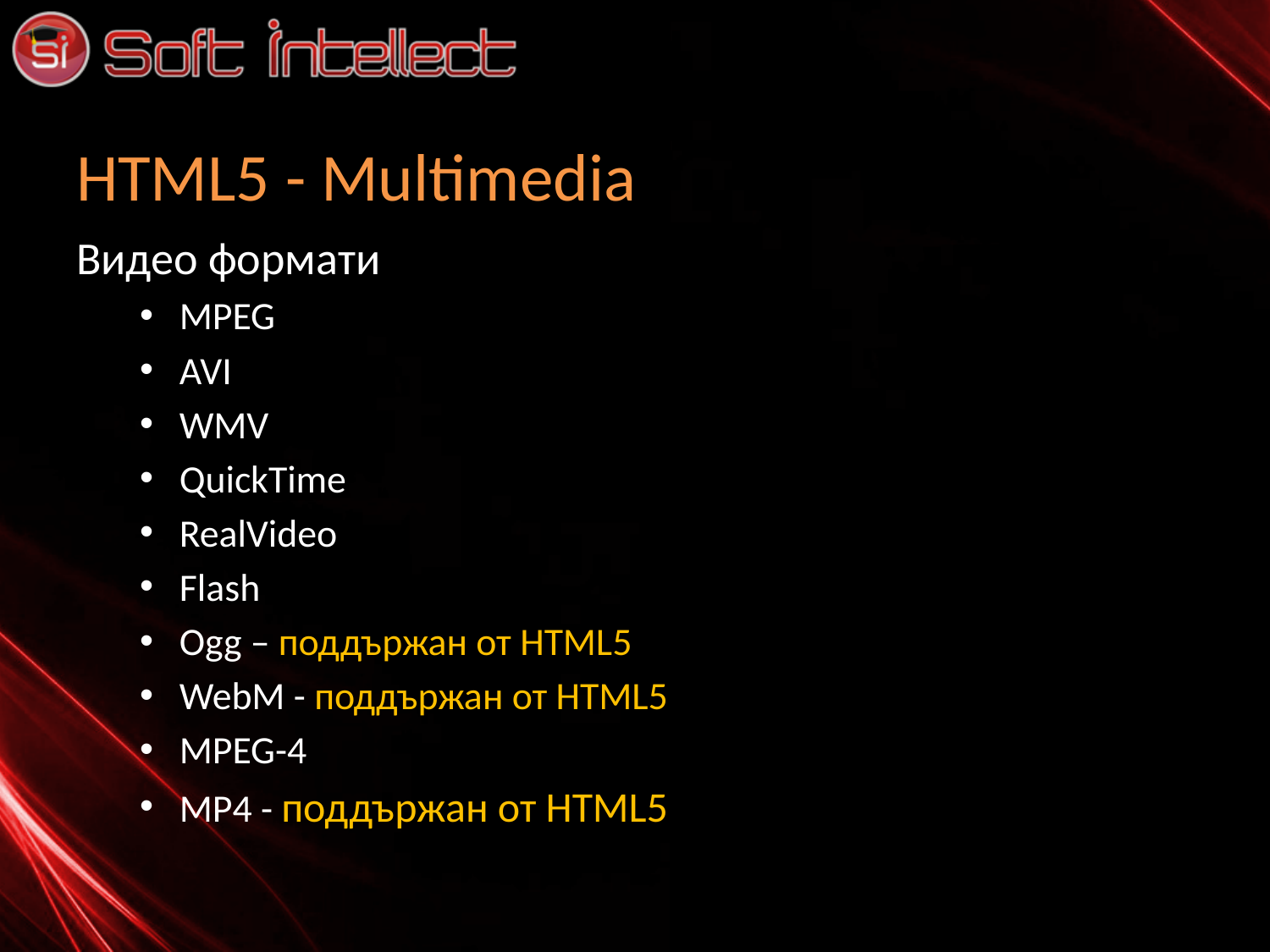

# HTML5 - Multimedia
Видео формати
MPEG
AVI
WMV
QuickTime
RealVideo
Flash
Ogg – поддържан от HTML5
WebM - поддържан от HTML5
MPEG-4
MP4 - поддържан от HTML5